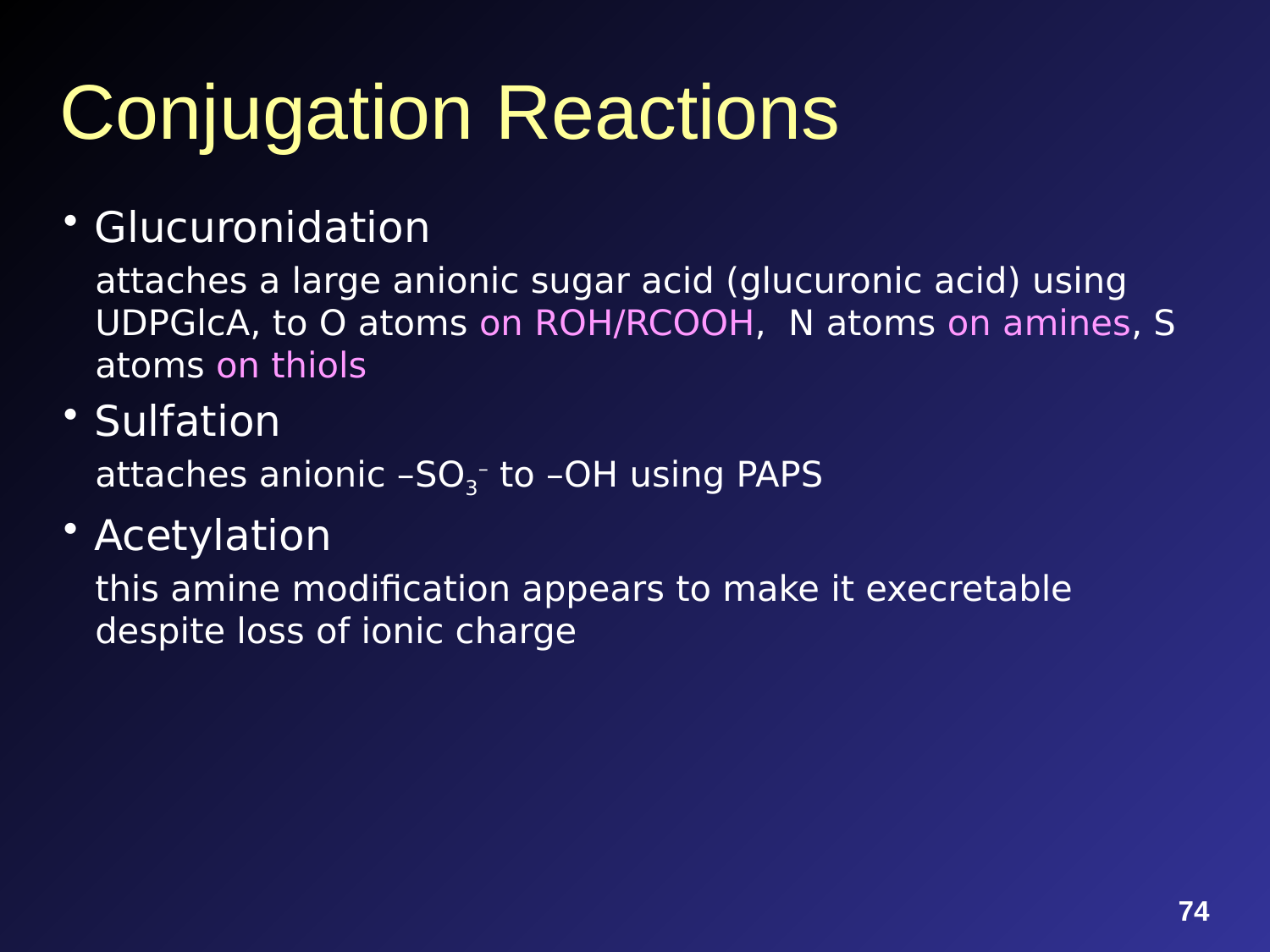

# Conjugation Reactions
Glucuronidation
attaches a large anionic sugar acid (glucuronic acid) using UDPGlcA, to O atoms on ROH/RCOOH,  N atoms on amines, S atoms on thiols
Sulfation
attaches anionic –SO3– to –OH using PAPS
Acetylation
this amine modification appears to make it execretable despite loss of ionic charge
74